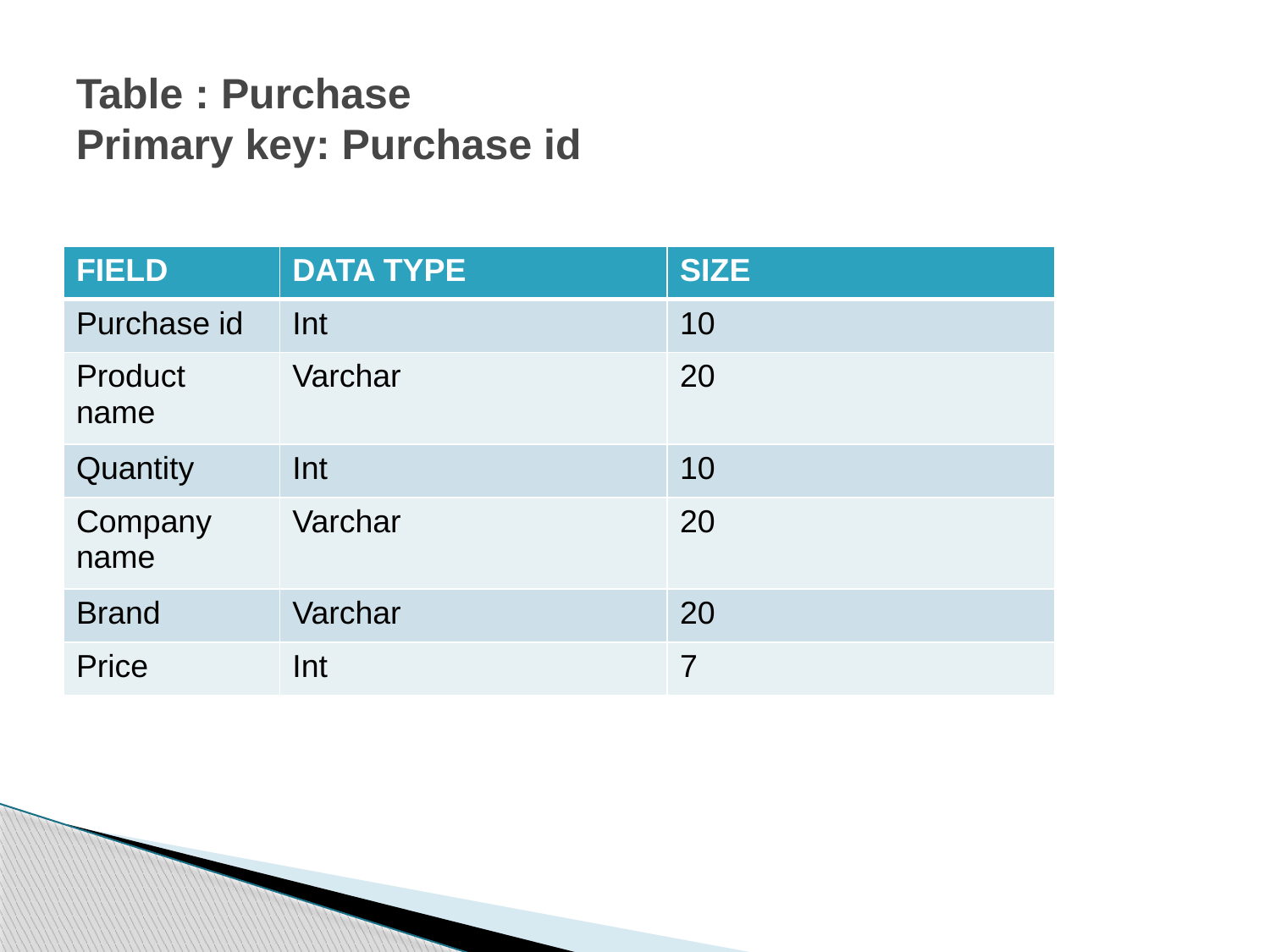

# Table : Purchase Primary key: Purchase id
| FIELD | DATA TYPE | SIZE |
| --- | --- | --- |
| Purchase id | Int | 10 |
| Product name | Varchar | 20 |
| Quantity | Int | 10 |
| Company name | Varchar | 20 |
| Brand | Varchar | 20 |
| Price | Int | 7 |